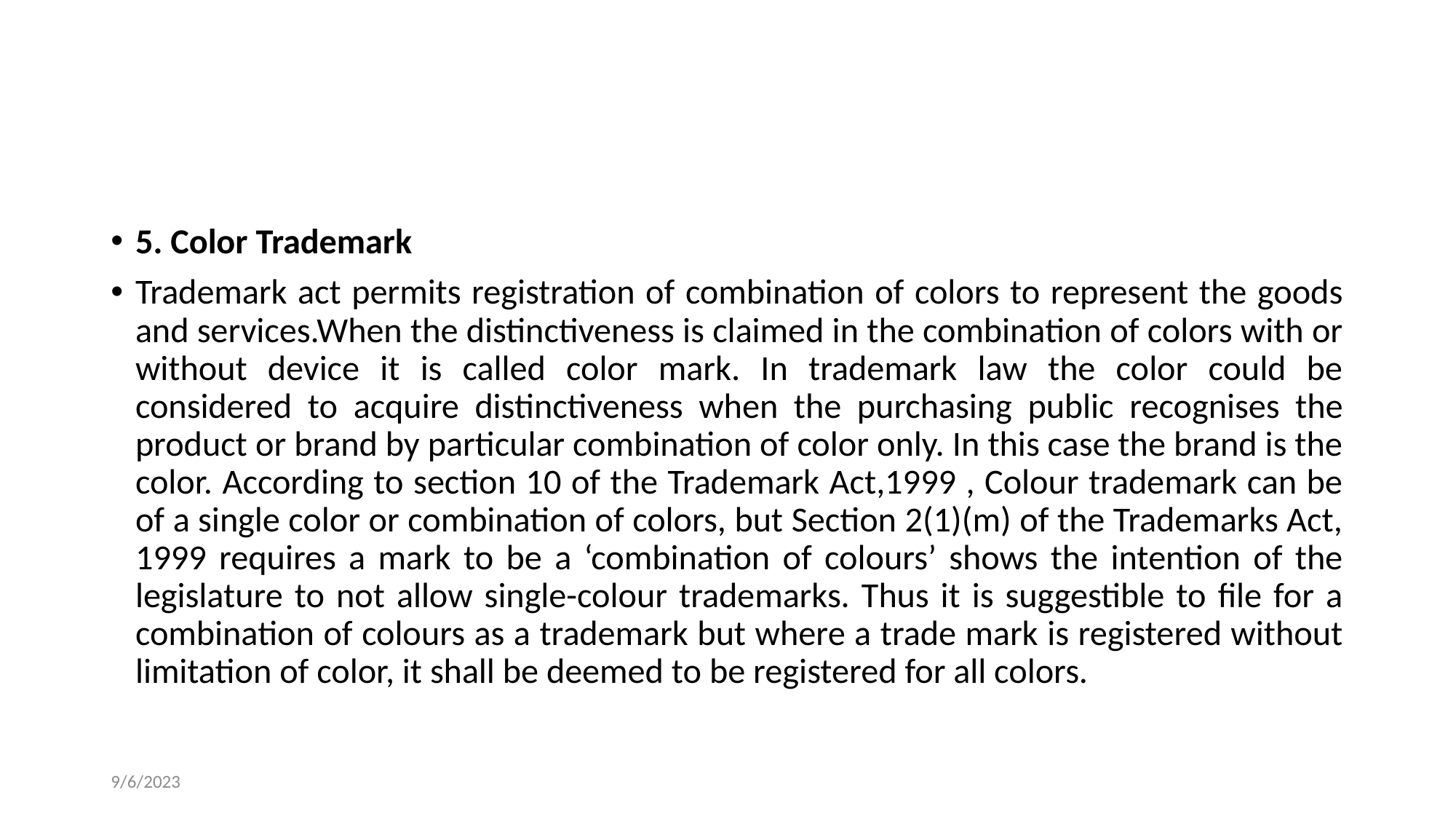

#
5. Color Trademark
Trademark act permits registration of combination of colors to represent the goods and services.When the distinctiveness is claimed in the combination of colors with or without device it is called color mark. In trademark law the color could be considered to acquire distinctiveness when the purchasing public recognises the product or brand by particular combination of color only. In this case the brand is the color. According to section 10 of the Trademark Act,1999 , Colour trademark can be of a single color or combination of colors, but Section 2(1)(m) of the Trademarks Act, 1999 requires a mark to be a ‘combination of colours’ shows the intention of the legislature to not allow single-colour trademarks. Thus it is suggestible to file for a combination of colours as a trademark but where a trade mark is registered without limitation of color, it shall be deemed to be registered for all colors.

9/6/2023